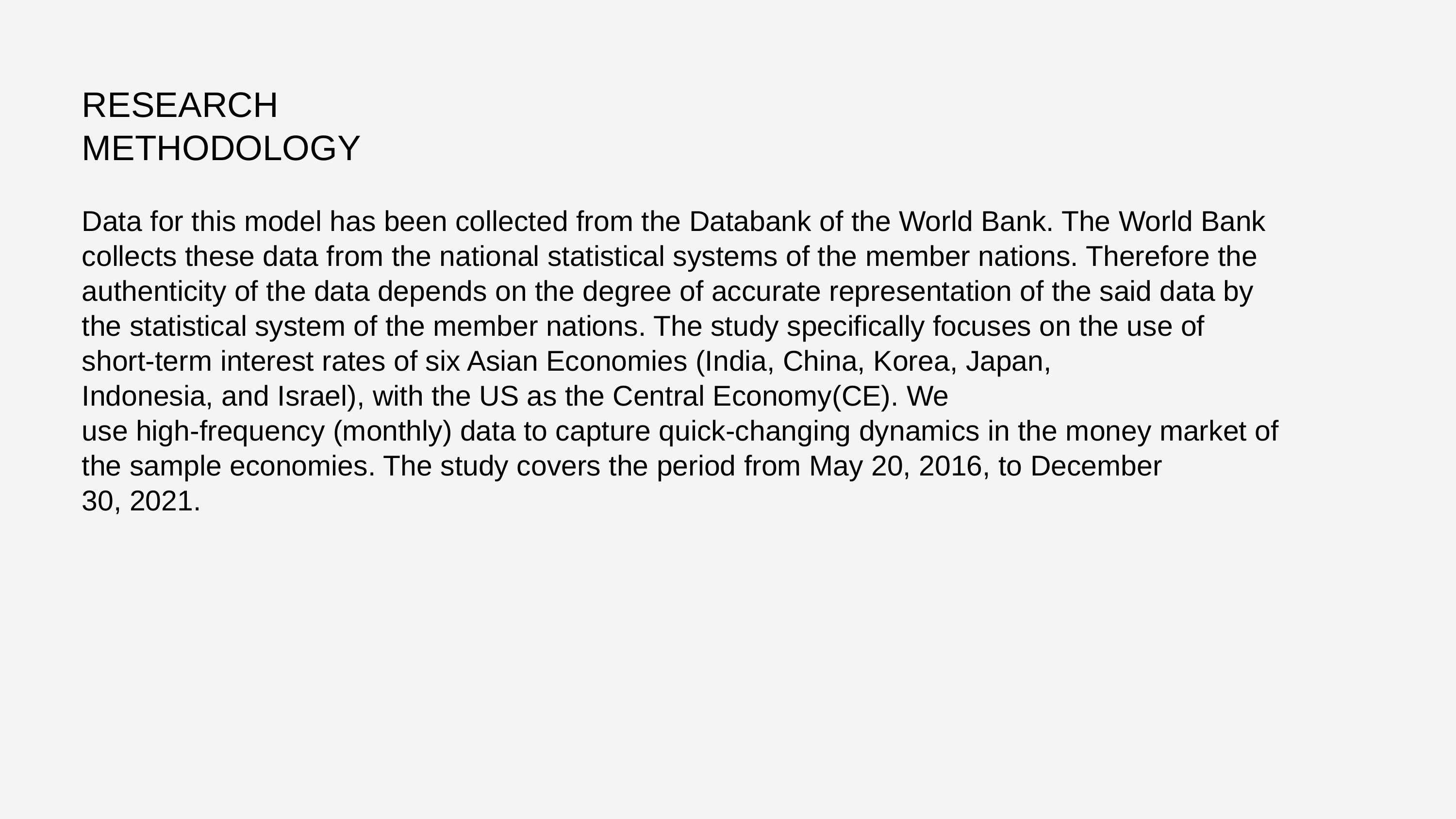

RESEARCH
METHODOLOGY
Data for this model has been collected from the Databank of the World Bank. The World Bank
collects these data from the national statistical systems of the member nations. Therefore the
authenticity of the data depends on the degree of accurate representation of the said data by
the statistical system of the member nations. The study specifically focuses on the use of
short-term interest rates of six Asian Economies (India, China, Korea, Japan,
Indonesia, and Israel), with the US as the Central Economy(CE). We
use high-frequency (monthly) data to capture quick-changing dynamics in the money market of
the sample economies. The study covers the period from May 20, 2016, to December
30, 2021.